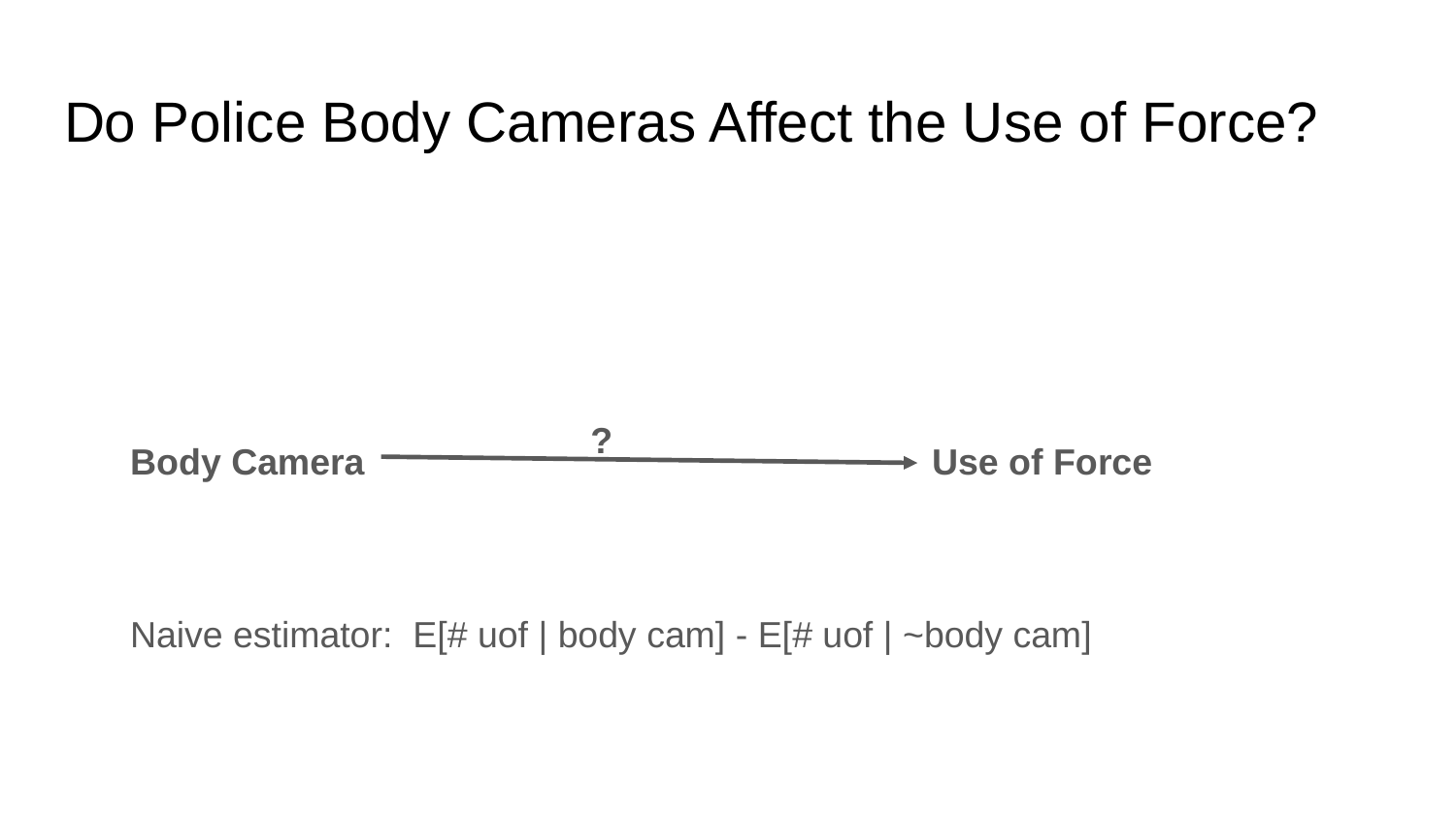

# Do Police Body Cameras Affect the Use of Force?
?
Body Camera
Use of Force
Naive estimator:  E[# uof | body cam] - E[# uof | ~body cam]